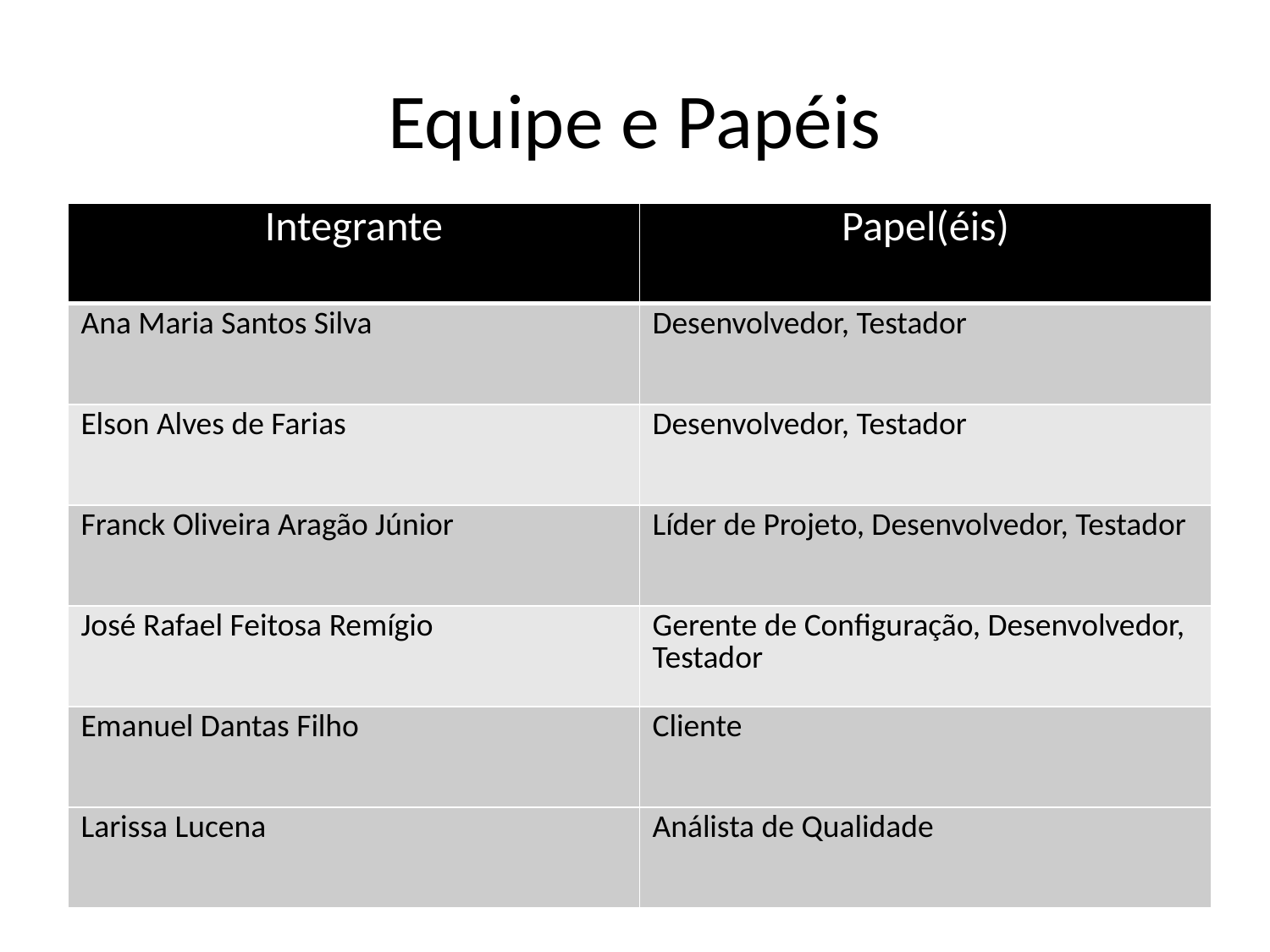

Equipe e Papéis
| Integrante | Papel(éis) |
| --- | --- |
| Ana Maria Santos Silva | Desenvolvedor, Testador |
| Elson Alves de Farias | Desenvolvedor, Testador |
| Franck Oliveira Aragão Júnior | Líder de Projeto, Desenvolvedor, Testador |
| José Rafael Feitosa Remígio | Gerente de Configuração, Desenvolvedor, Testador |
| Emanuel Dantas Filho | Cliente |
| Larissa Lucena | Análista de Qualidade |